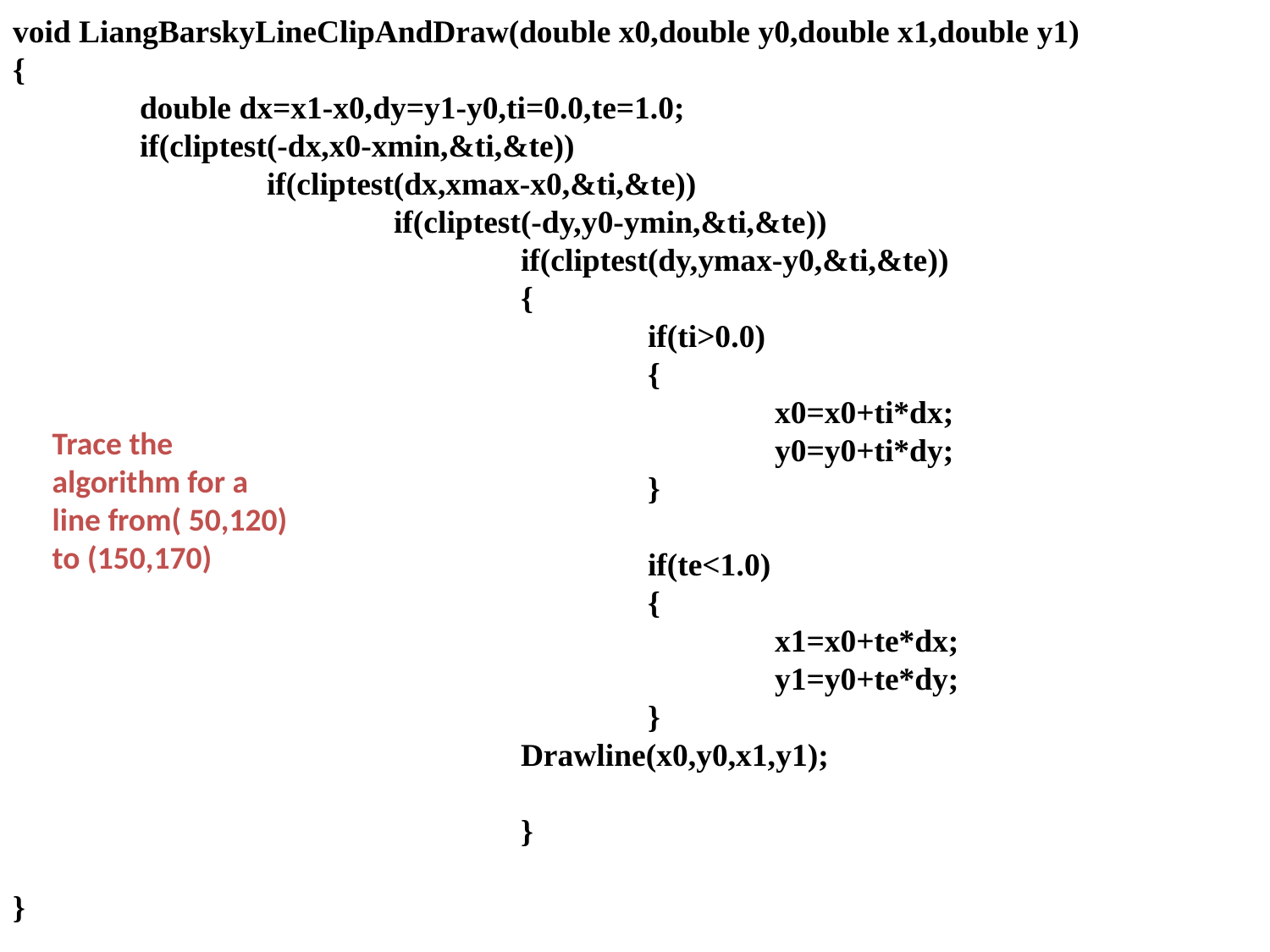

void LiangBarskyLineClipAndDraw(double x0,double y0,double x1,double y1)
{
	double dx=x1-x0,dy=y1-y0,ti=0.0,te=1.0;
	if(cliptest(-dx,x0-xmin,&ti,&te))
		if(cliptest(dx,xmax-x0,&ti,&te))
			if(cliptest(-dy,y0-ymin,&ti,&te))
				if(cliptest(dy,ymax-y0,&ti,&te))
				{
					if(ti>0.0)
					{
						x0=x0+ti*dx;
						y0=y0+ti*dy;
					}

					if(te<1.0)
					{
						x1=x0+te*dx;
						y1=y0+te*dy;
					}
				Drawline(x0,y0,x1,y1);
				}

}
Trace the algorithm for a line from( 50,120) to (150,170)